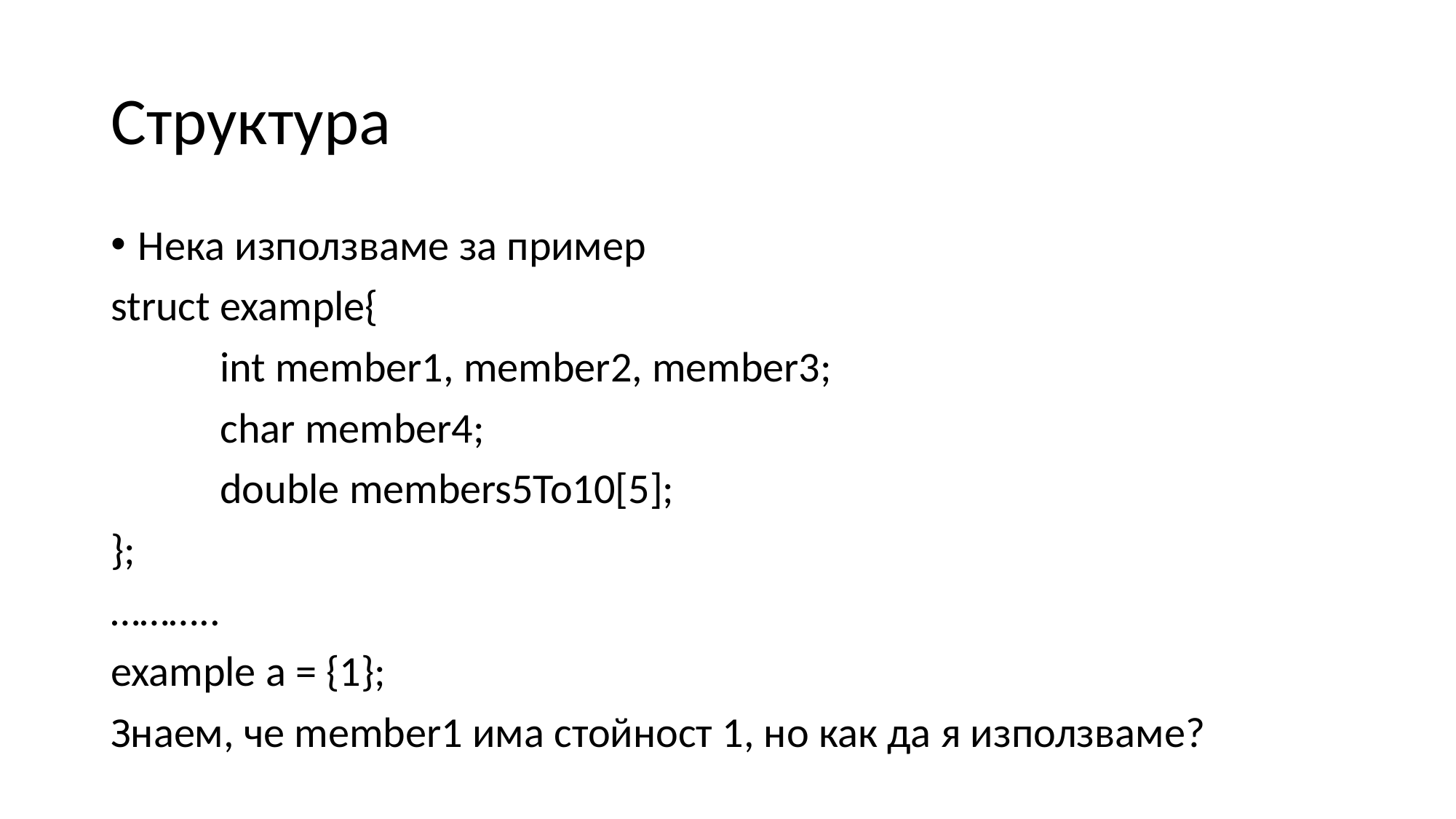

# Структура
Нека използваме за пример
struct example{
	int member1, member2, member3;
	char member4;
	double members5To10[5];
};
………..
example a = {1};
Знаем, че member1 има стойност 1, но как да я използваме?